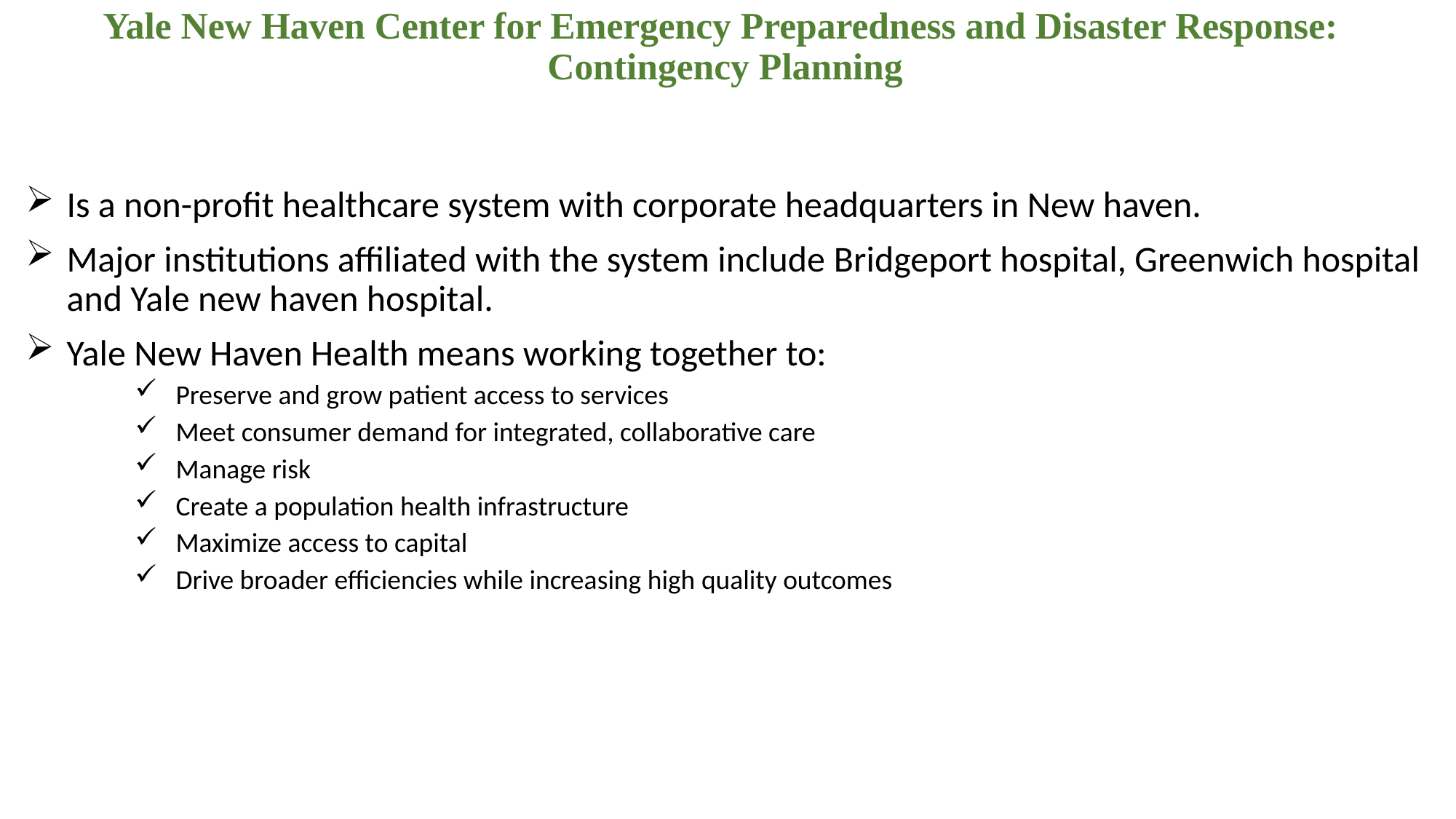

# Yale New Haven Center for Emergency Preparedness and Disaster Response:  Contingency Planning
Is a non-profit healthcare system with corporate headquarters in New haven.
Major institutions affiliated with the system include Bridgeport hospital, Greenwich hospital and Yale new haven hospital.
Yale New Haven Health means working together to:
Preserve and grow patient access to services
Meet consumer demand for integrated, collaborative care
Manage risk
Create a population health infrastructure
Maximize access to capital
Drive broader efficiencies while increasing high quality outcomes